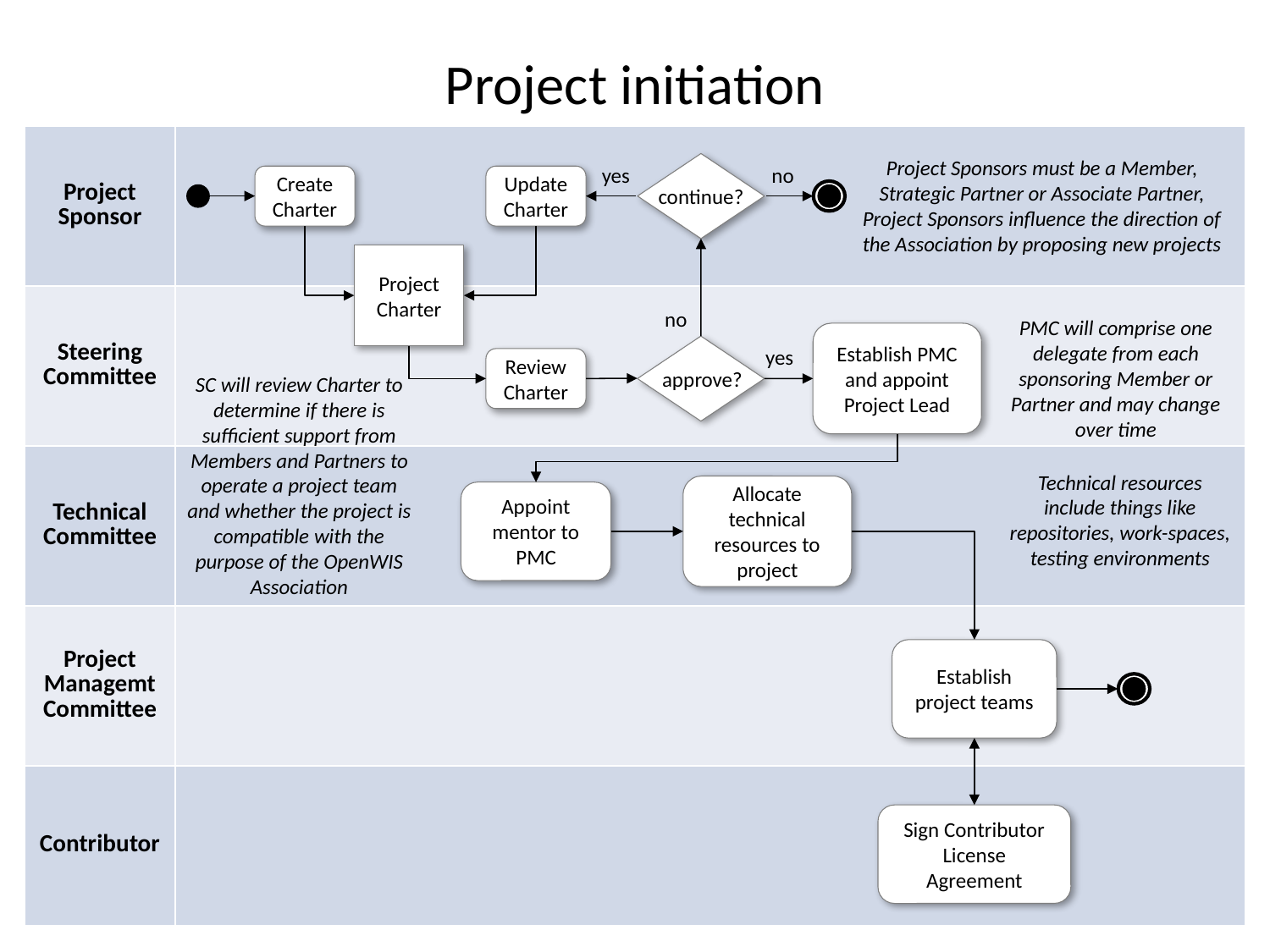

# Project initiation
| Project Sponsor |  |
| --- | --- |
| Steering Committee |  |
| Technical Committee |  |
| Project Managemt Committee |  |
| Contributor |  |
Project Sponsors must be a Member, Strategic Partner or Associate Partner, Project Sponsors influence the direction of the Association by proposing new projects

yes
no
UpdateCharter
Create Charter
continue?

Project Charter
no
PMC will comprise one delegate from each sponsoring Member or Partner and may change over time
Establish PMC and appoint Project Lead

yes
ReviewCharter
approve?
SC will review Charter to determine if there is sufficient support from Members and Partners to operate a project team and whether the project is compatible with the purpose of the OpenWIS Association
Technical resources include things like repositories, work-spaces, testing environments
Allocate technical resources to project
Appoint mentor to PMC
Establish project teams

Sign Contributor License Agreement